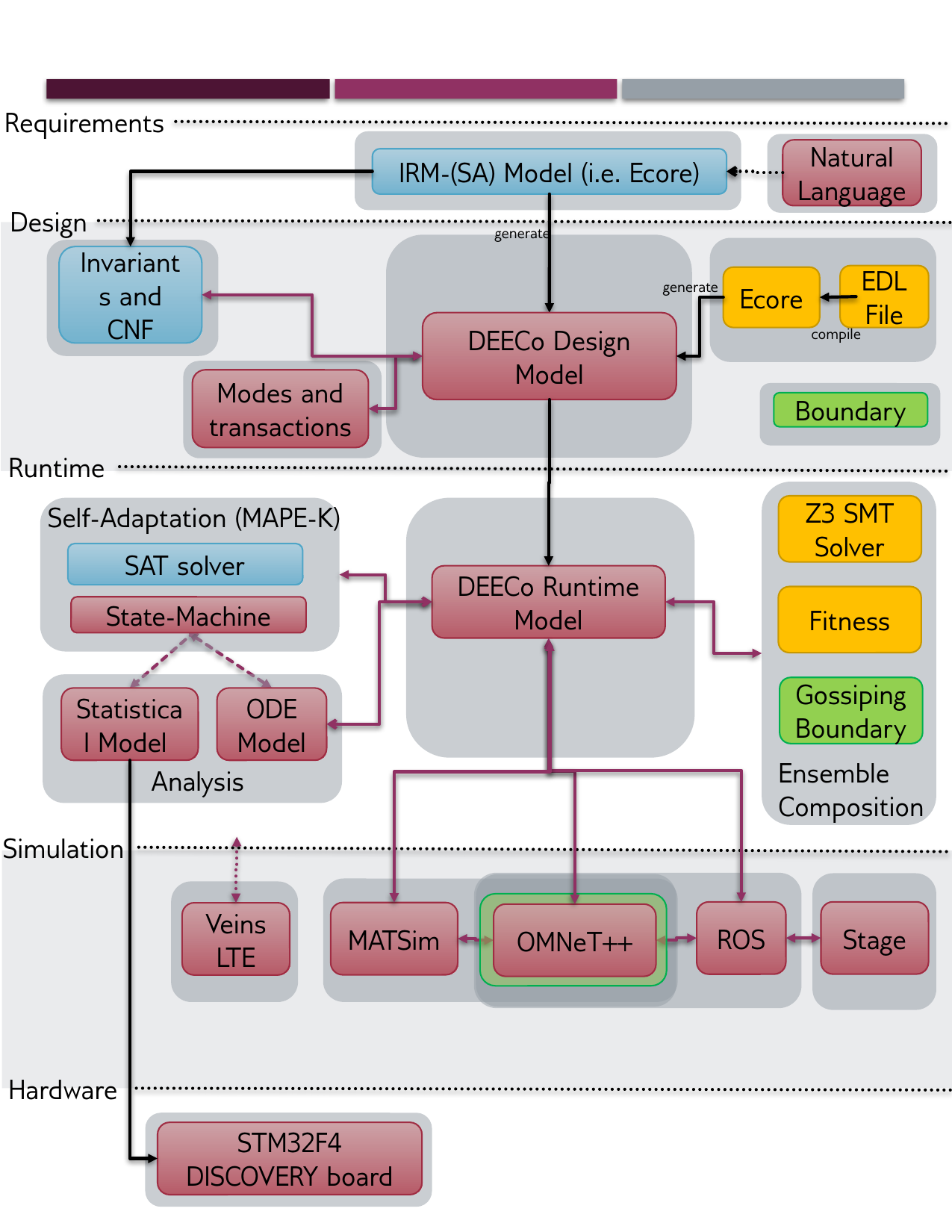

Requirements

Natural Language
IRM-(SA) Model (i.e. Ecore)
Design
generate

Invariants and CNF
EDL File
Ecore
generate
DEECo Design Model
compile

Modes and transactions

Boundary
Runtime
Self-Adaptation (MAPE-K)

SAT solver
State-Machine
Z3 SMT Solver

DEECo Runtime Model

Fitness

Statistical Model
ODE
Model
Analysis
Gossiping Boundary
Ensemble Composition
Simulation

Stage
ROS
MATSim
Veins LTE
OMNeT++
Hardware

STM32F4 DISCOVERY board